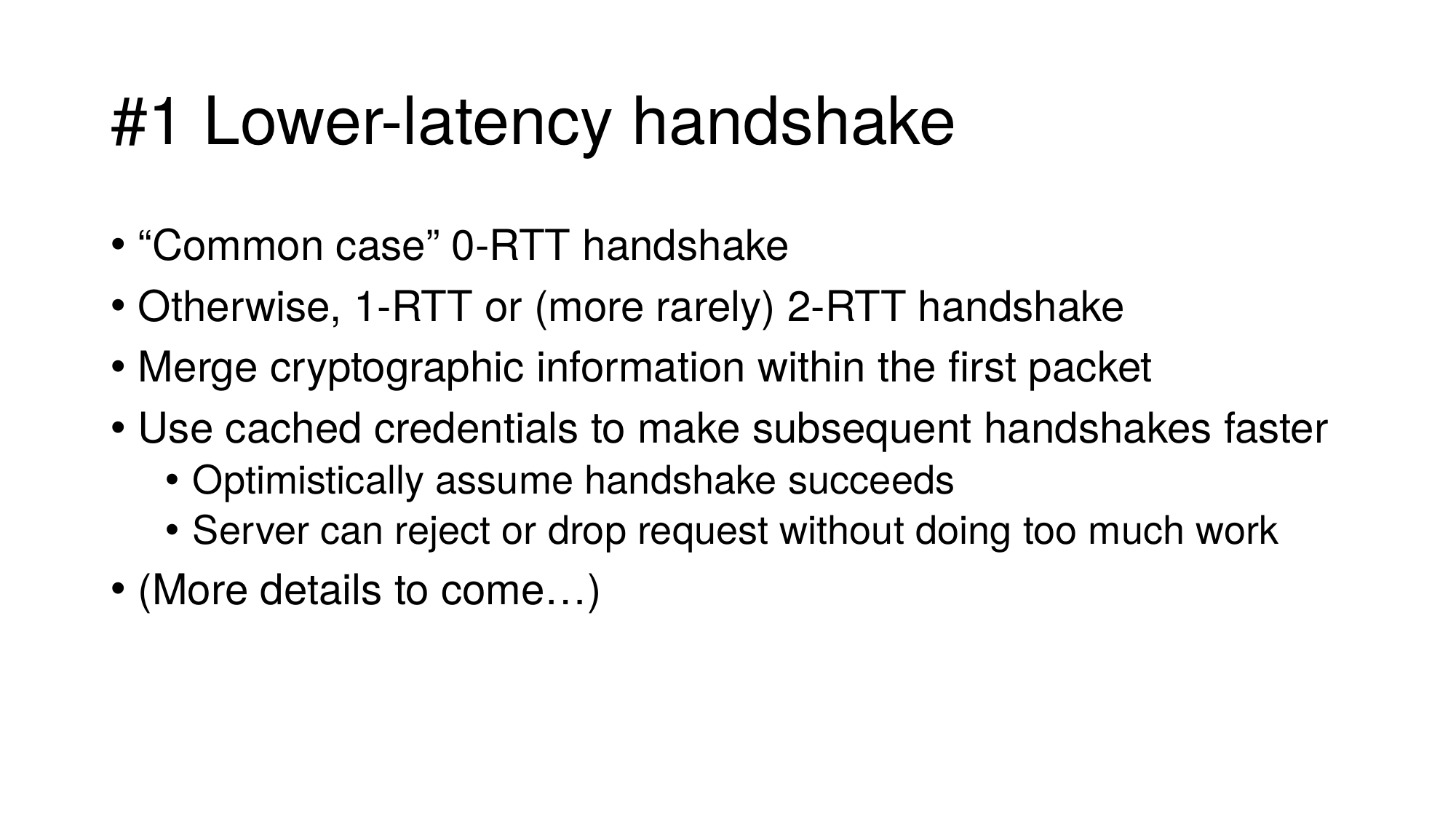

# #1 Lower-latency handshake
“Common case” 0-RTT handshake
Otherwise, 1-RTT or (more rarely) 2-RTT handshake
Merge cryptographic information within the first packet
Use cached credentials to make subsequent handshakes faster
Optimistically assume handshake succeeds
Server can reject or drop request without doing too much work
(More details to come…)